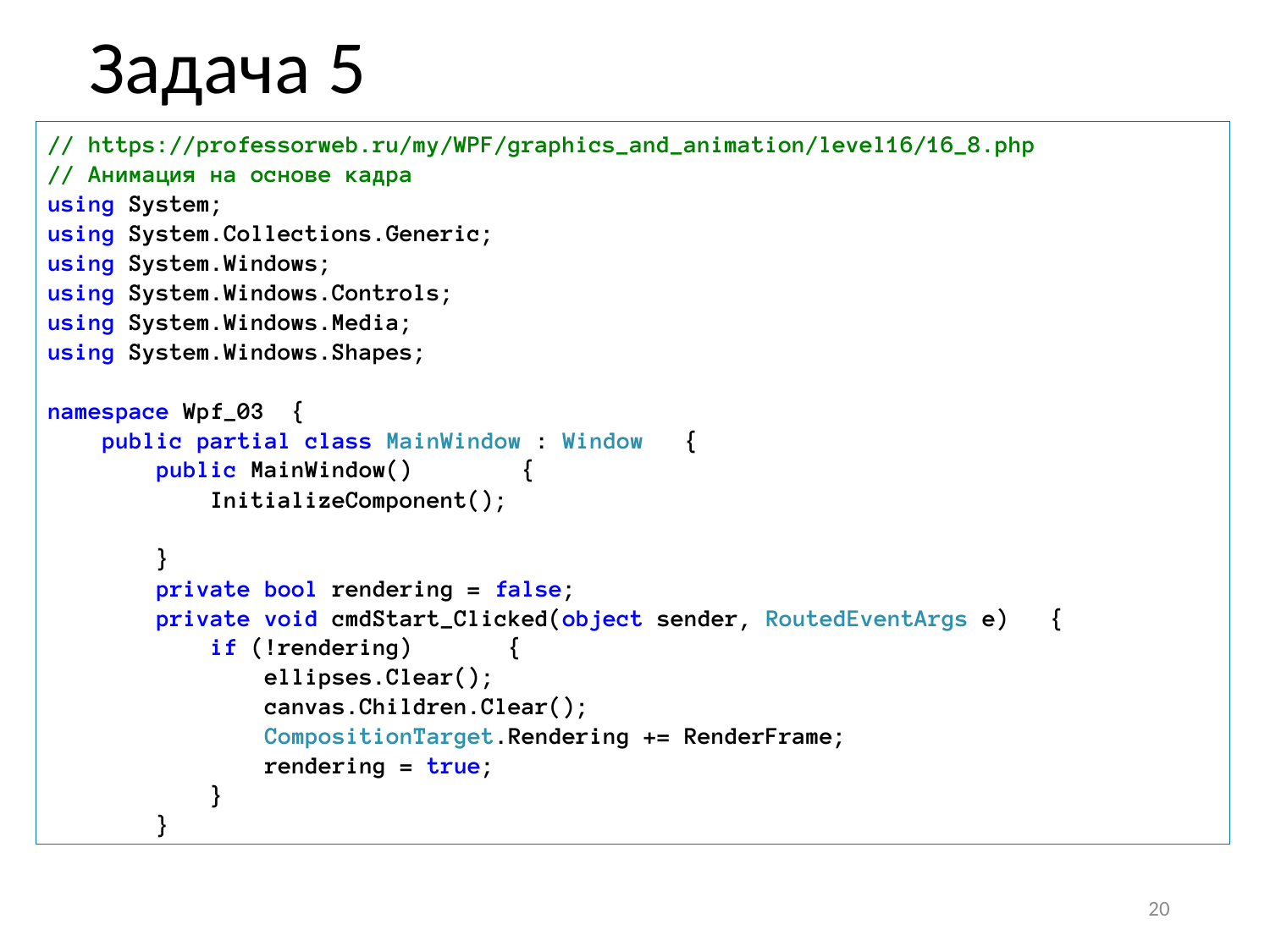

# Задача 5
// https://professorweb.ru/my/WPF/graphics_and_animation/level16/16_8.php
// Анимация на основе кадра
using System;
using System.Collections.Generic;
using System.Windows;
using System.Windows.Controls;
using System.Windows.Media;
using System.Windows.Shapes;

namespace Wpf_03  {
    public partial class MainWindow : Window   {
        public MainWindow()        {
            InitializeComponent();

        }
        private bool rendering = false;
        private void cmdStart_Clicked(object sender, RoutedEventArgs e)   {
            if (!rendering)       {
                ellipses.Clear();
                canvas.Children.Clear();
                CompositionTarget.Rendering += RenderFrame;
                rendering = true;
            }
        }
20